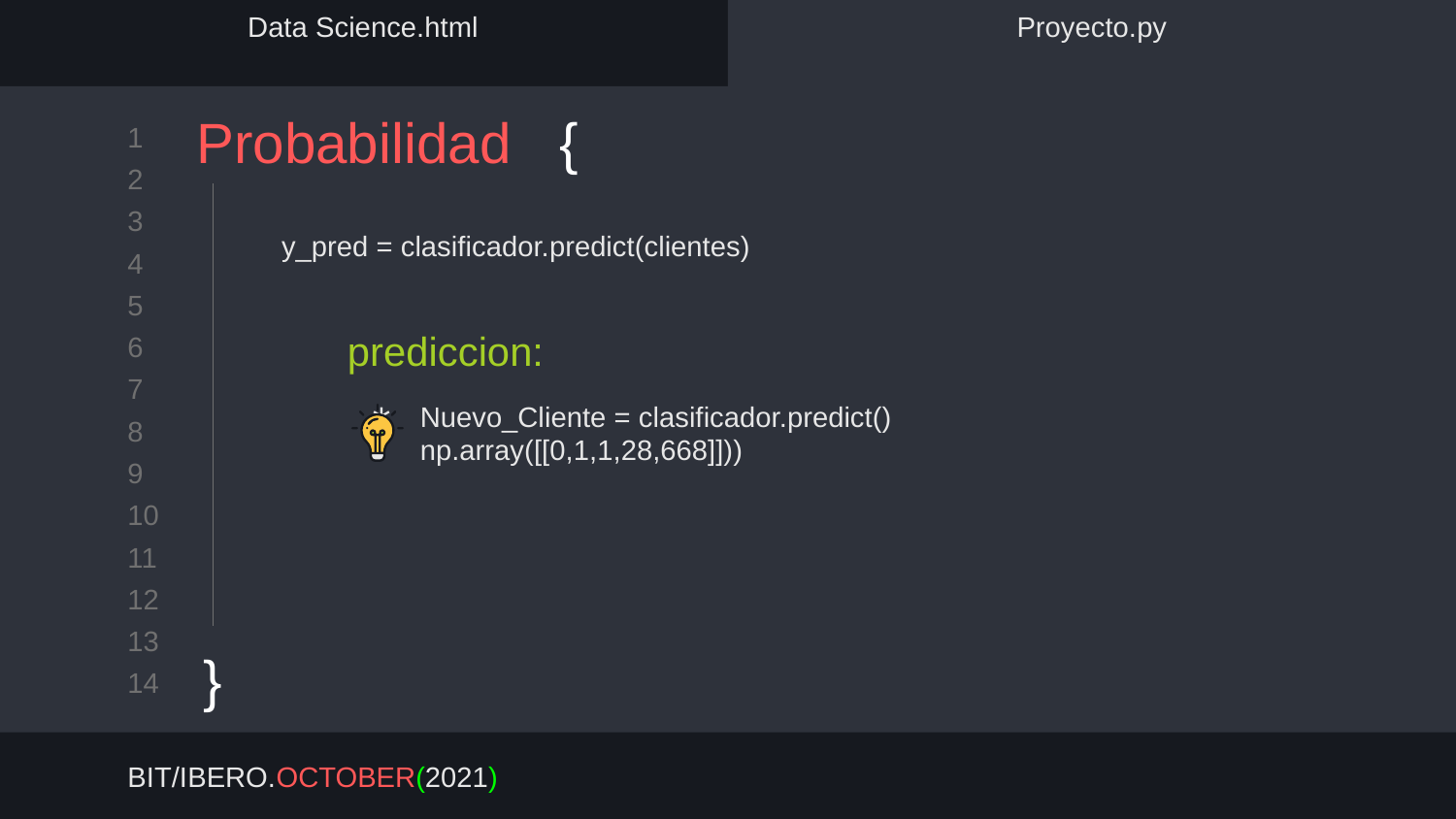

Data Science.html

Proyecto.py

# Probabilidad   {
}
y_pred = clasificador.predict(clientes)
prediccion:
Nuevo_Cliente = clasificador.predict()
np.array([[0,1,1,28,668]]))

BIT/IBERO.OCTOBER(2021)